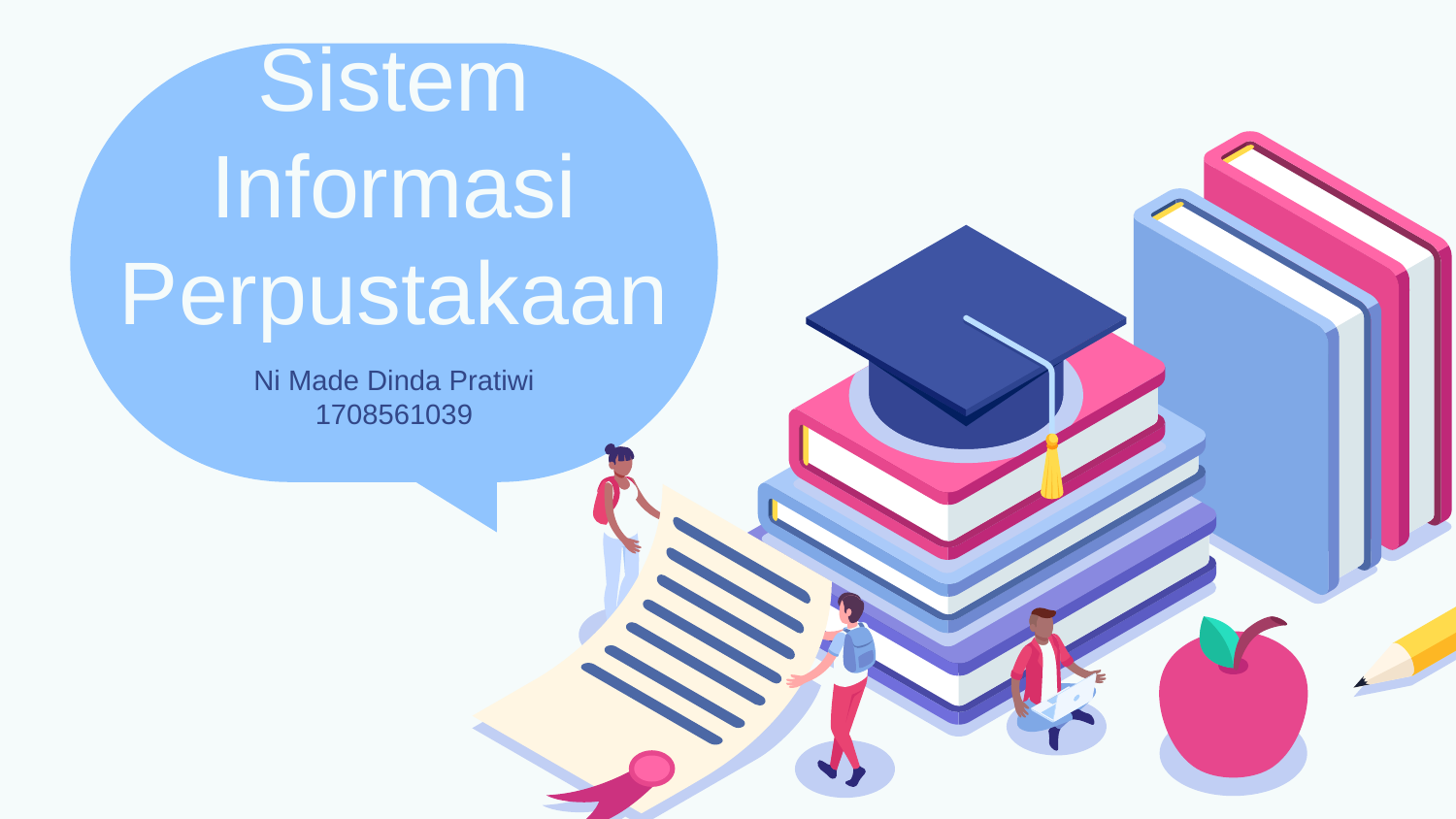

# Sistem Informasi Perpustakaan

Ni Made Dinda Pratiwi
1708561039